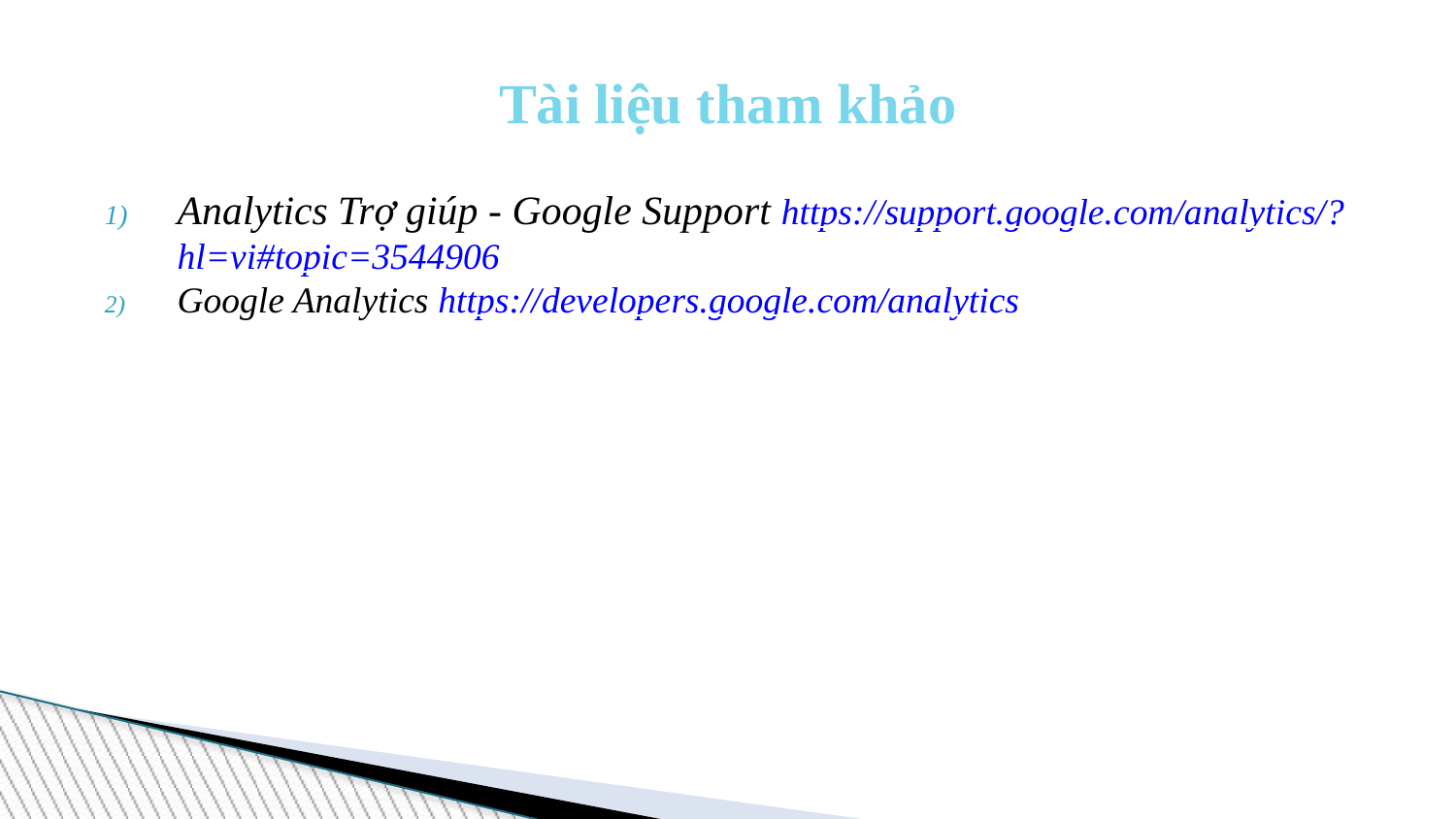

Tài liệu tham khảo
Analytics Trợ giúp - Google Support https://support.google.com/analytics/?hl=vi#topic=3544906
Google Analytics https://developers.google.com/analytics